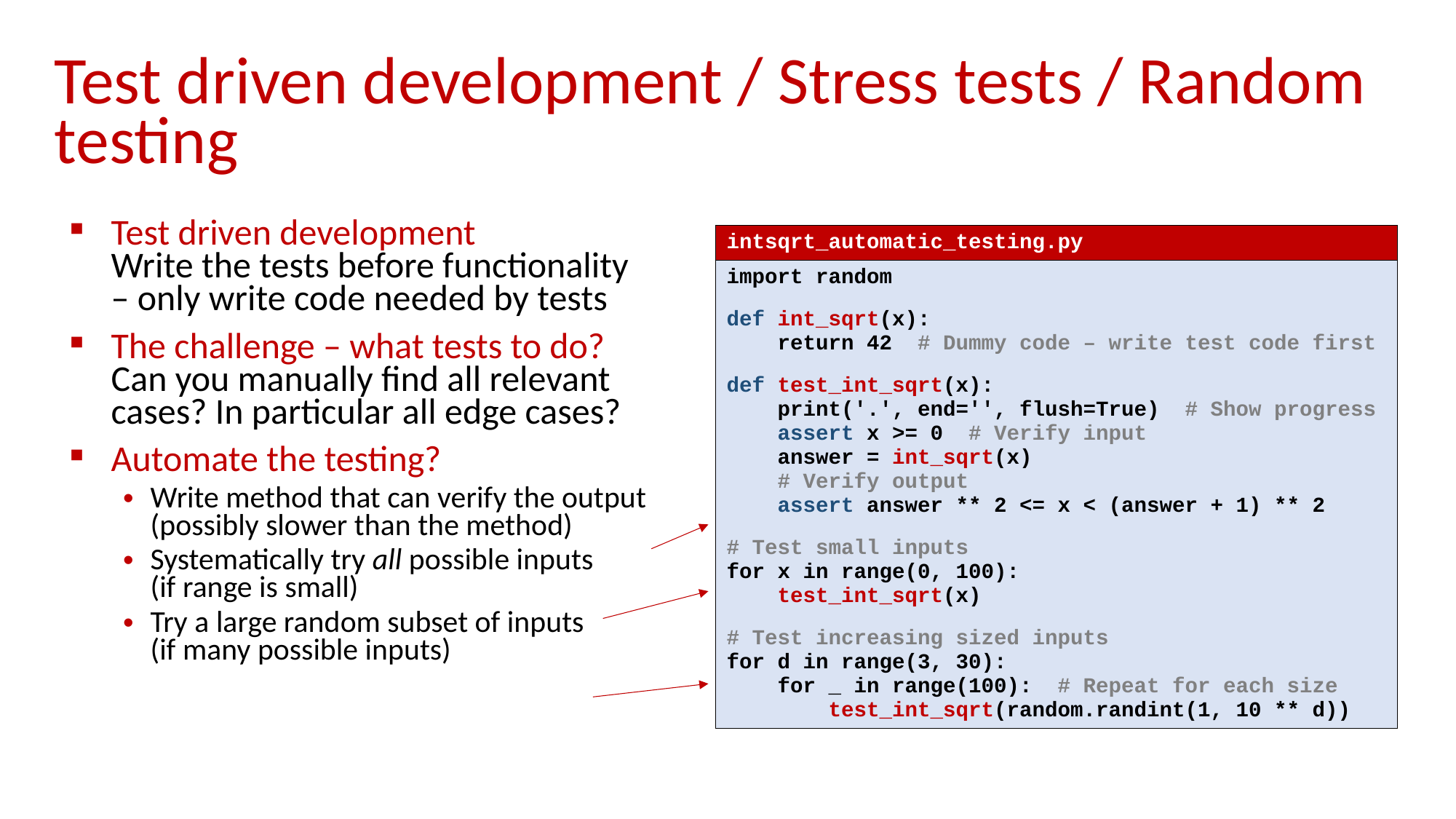

# Test driven development / Stress tests / Random testing
Test driven development
Write the tests before functionality – only write code needed by tests
The challenge – what tests to do? Can you manually find all relevant cases? In particular all edge cases?
Automate the testing?
Write method that can verify the output
(possibly slower than the method)
Systematically try all possible inputs
(if range is small)
Try a large random subset of inputs
(if many possible inputs)
| intsqrt\_automatic\_testing.py |
| --- |
| import random def int\_sqrt(x): return 42 # Dummy code – write test code first def test\_int\_sqrt(x): print('.', end='', flush=True) # Show progress assert x >= 0 # Verify input answer = int\_sqrt(x) # Verify output assert answer \*\* 2 <= x < (answer + 1) \*\* 2 # Test small inputs for x in range(0, 100): test\_int\_sqrt(x) # Test increasing sized inputs for d in range(3, 30): for \_ in range(100): # Repeat for each size test\_int\_sqrt(random.randint(1, 10 \*\* d)) |